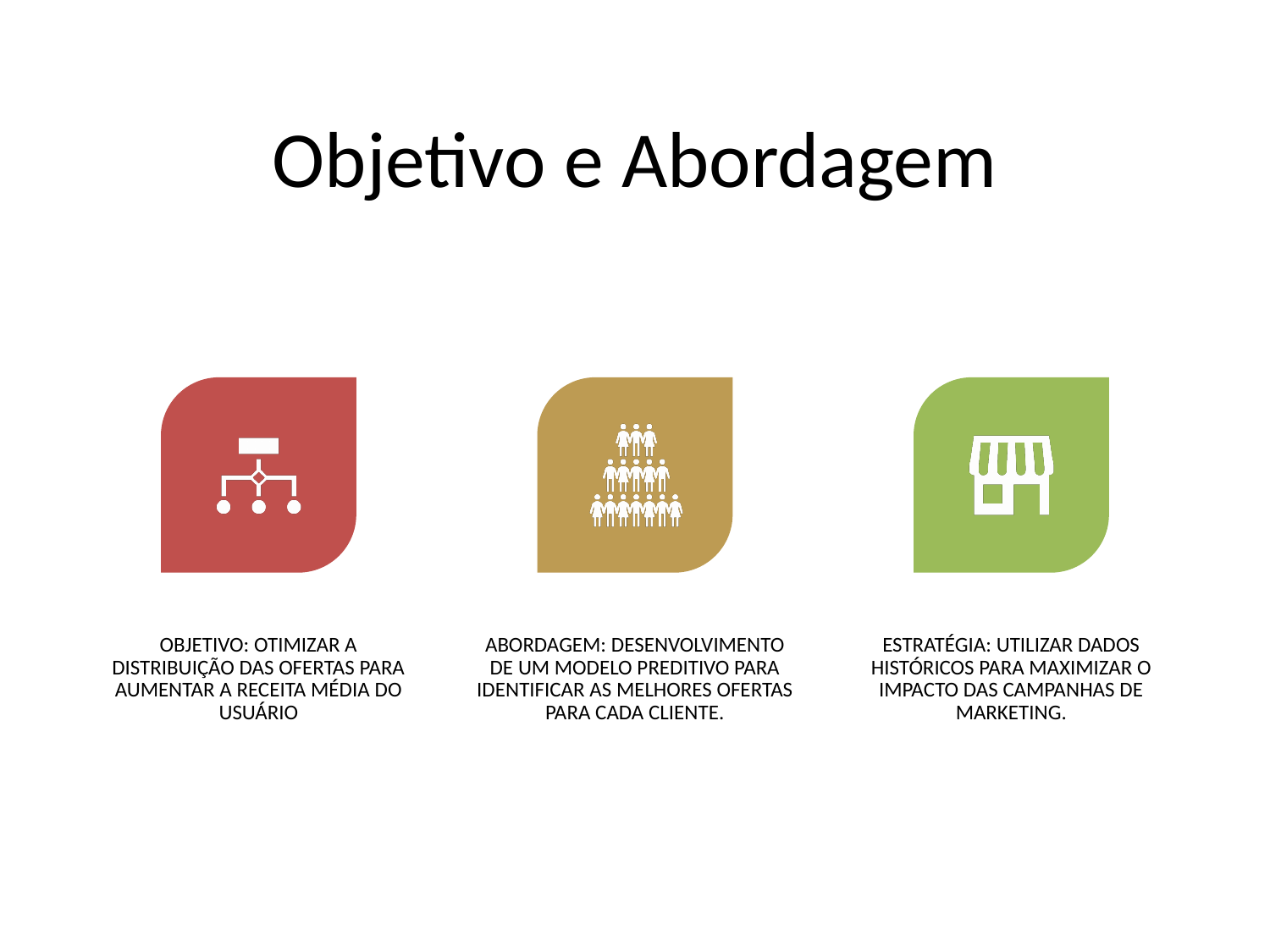

# Objetivo e Abordagem
Objetivo: Otimizar A distribuição das ofertas para aumentar a receita média do usuário
Abordagem: Desenvolvimento de um modelo preditivo para identificar as melhores ofertas para cada cliente.
Estratégia: Utilizar dados históricos para maximizar o impacto das campanhas de marketing.